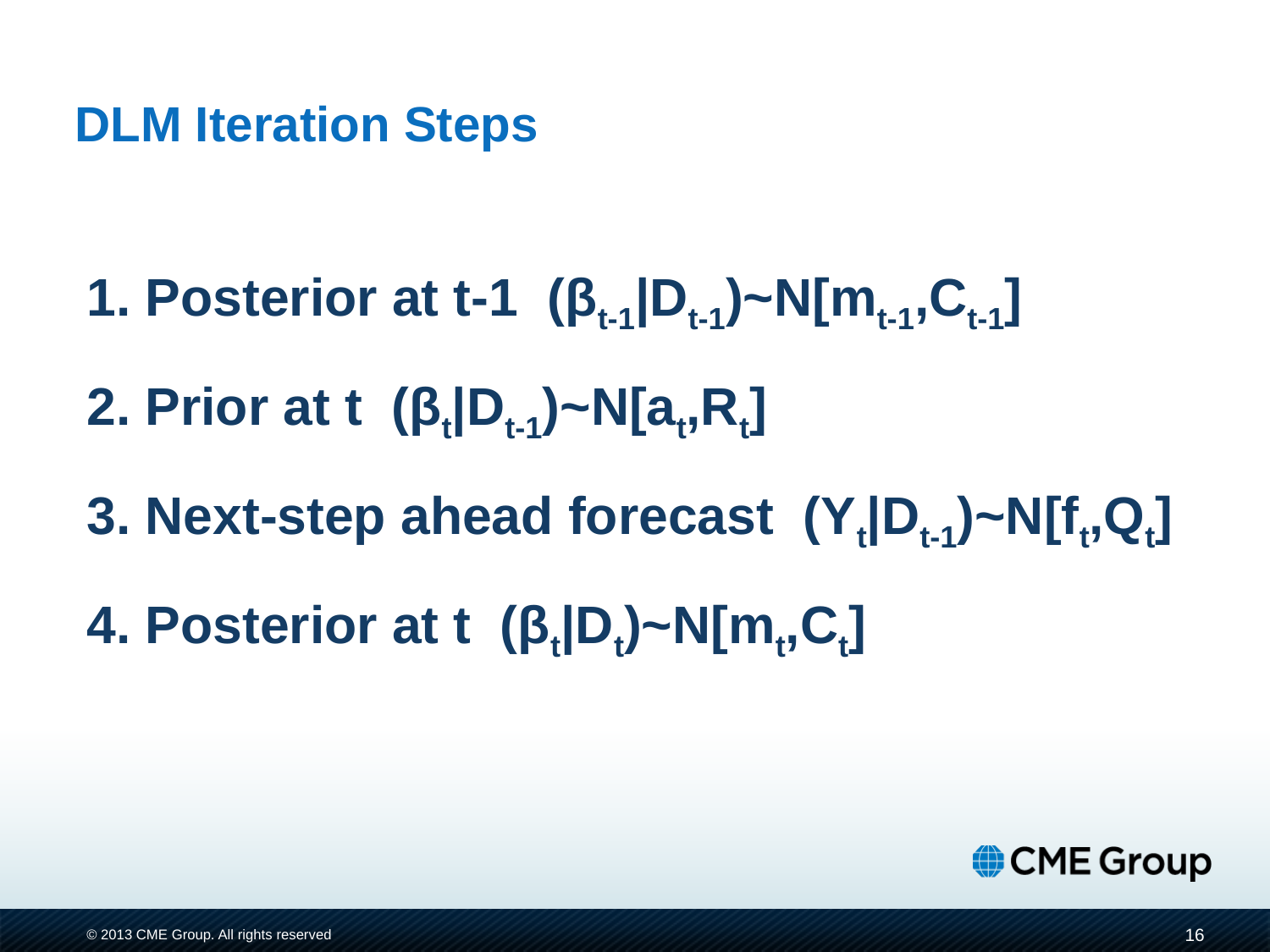

# DLM Iteration Steps

1. Posterior at t-1  (βt-1|Dt-1)~N[mt-1,Ct-1]
2. Prior at t  (βt|Dt-1)~N[at,Rt]
3. Next-step ahead forecast  (Yt|Dt-1)~N[ft,Qt]
4. Posterior at t  (βt|Dt)~N[mt,Ct]

16